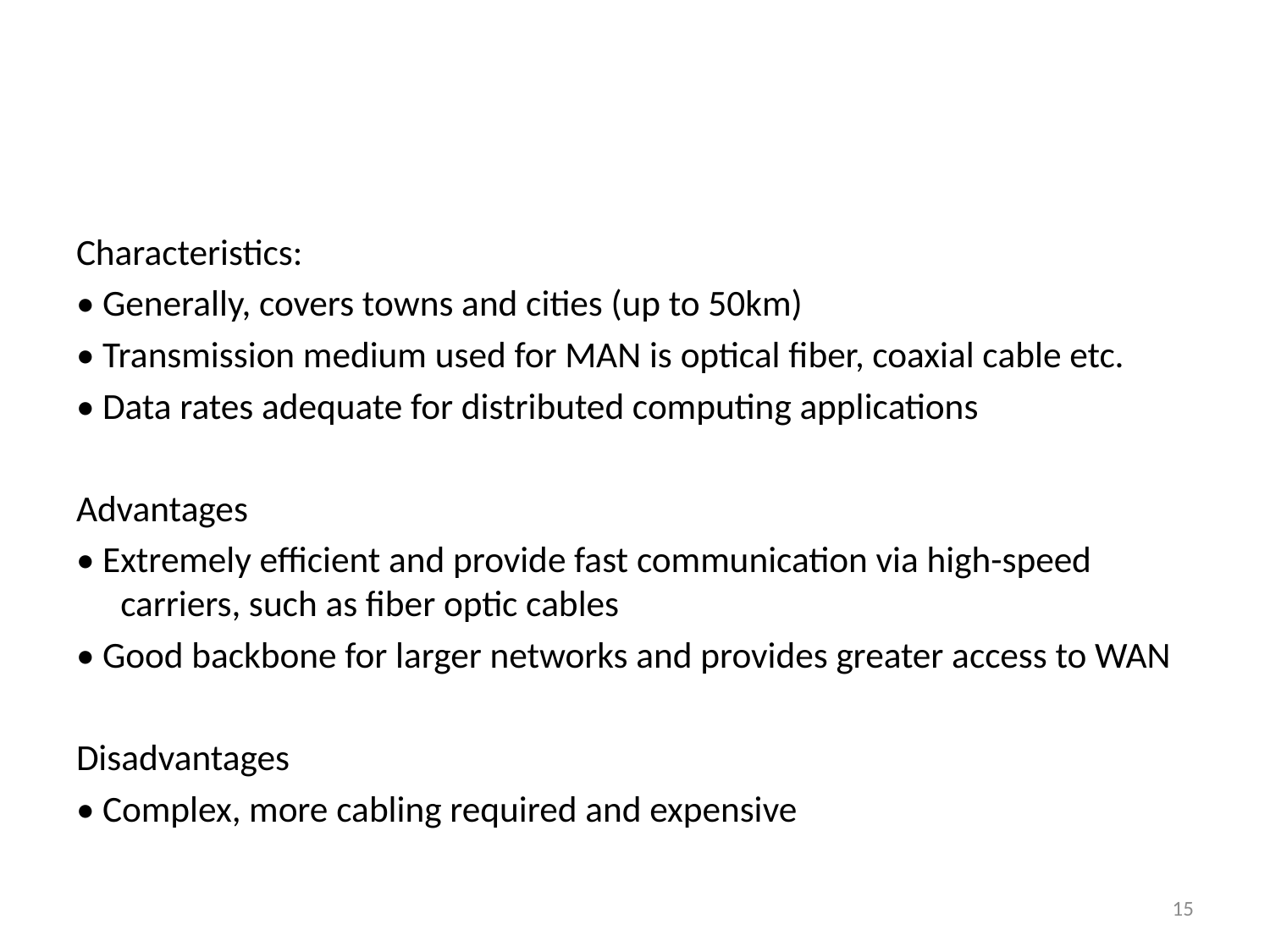

#
Characteristics:
• Generally, covers towns and cities (up to 50km)
• Transmission medium used for MAN is optical fiber, coaxial cable etc.
• Data rates adequate for distributed computing applications

Advantages
• Extremely efficient and provide fast communication via high-speed carriers, such as fiber optic cables
• Good backbone for larger networks and provides greater access to WAN

Disadvantages
• Complex, more cabling required and expensive

15